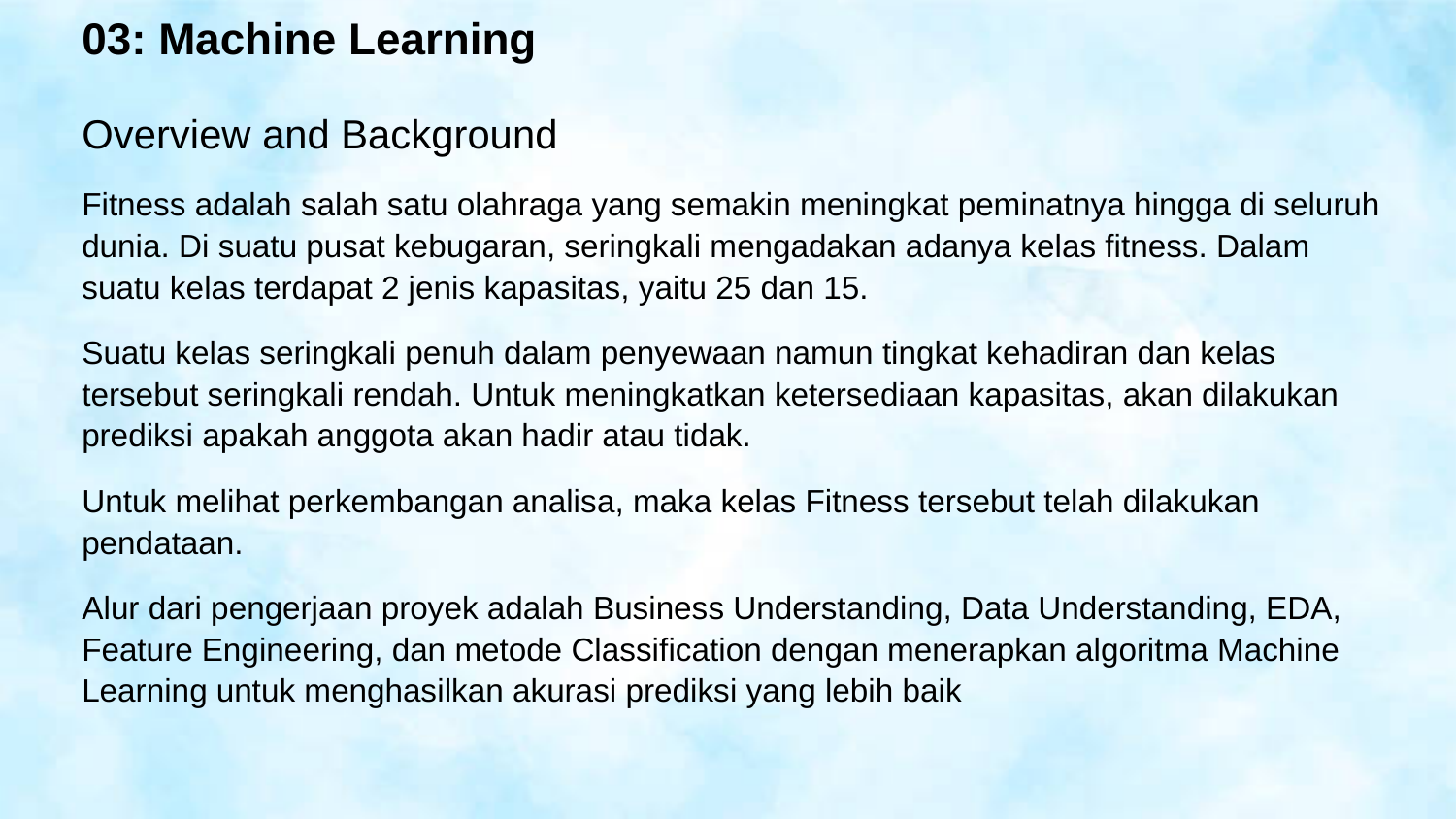

# 03: Machine Learning
Overview and Background
Fitness adalah salah satu olahraga yang semakin meningkat peminatnya hingga di seluruh dunia. Di suatu pusat kebugaran, seringkali mengadakan adanya kelas fitness. Dalam suatu kelas terdapat 2 jenis kapasitas, yaitu 25 dan 15.
Suatu kelas seringkali penuh dalam penyewaan namun tingkat kehadiran dan kelas tersebut seringkali rendah. Untuk meningkatkan ketersediaan kapasitas, akan dilakukan prediksi apakah anggota akan hadir atau tidak.
Untuk melihat perkembangan analisa, maka kelas Fitness tersebut telah dilakukan pendataan.
Alur dari pengerjaan proyek adalah Business Understanding, Data Understanding, EDA, Feature Engineering, dan metode Classification dengan menerapkan algoritma Machine Learning untuk menghasilkan akurasi prediksi yang lebih baik